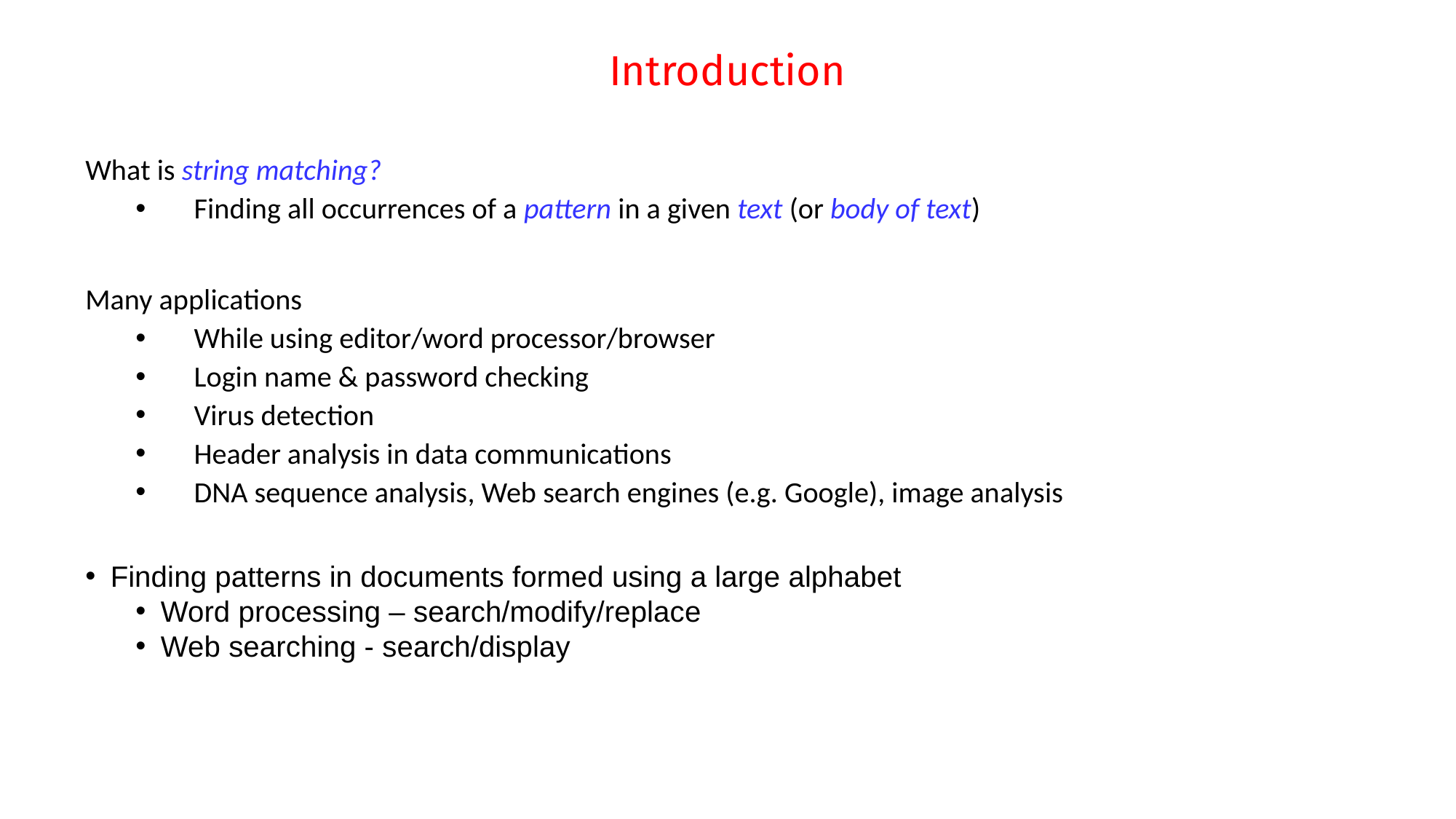

# Introduction
What is string matching?
Finding all occurrences of a pattern in a given text (or body of text)

Many applications
While using editor/word processor/browser
Login name & password checking
Virus detection
Header analysis in data communications
DNA sequence analysis, Web search engines (e.g. Google), image analysis

Finding patterns in documents formed using a large alphabet
Word processing – search/modify/replace
Web searching - search/display